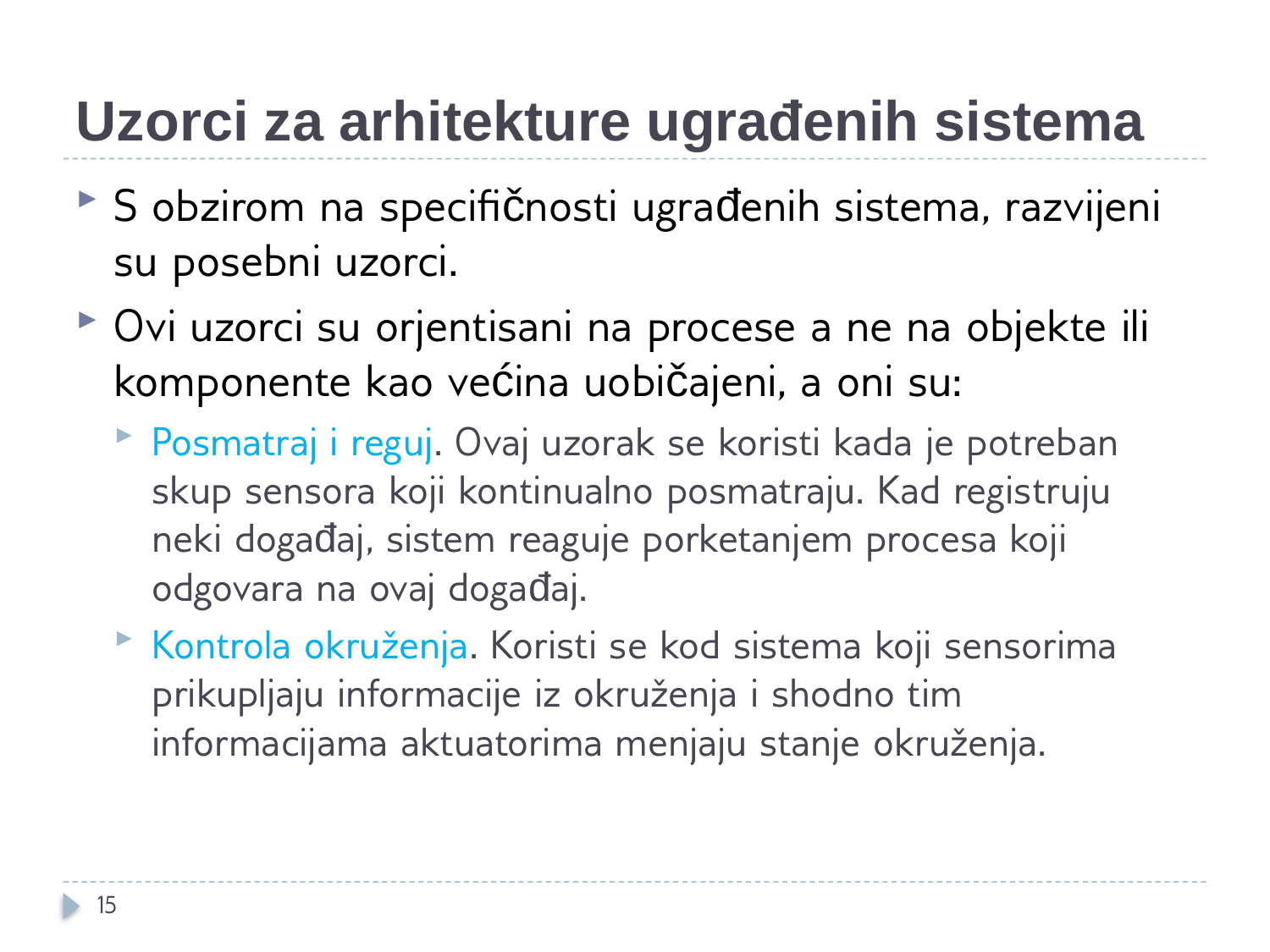

# Uzorci za arhitekture ugrađenih sistema
S obzirom na specifičnosti ugrađenih sistema, razvijeni su posebni uzorci.
Ovi uzorci su orjentisani na procese a ne na objekte ili komponente kao većina uobičajeni, a oni su:
Posmatraj i reguj. Ovaj uzorak se koristi kada je potreban skup sensora koji kontinualno posmatraju. Kad registruju neki događaj, sistem reaguje porketanjem procesa koji odgovara na ovaj događaj.
Kontrola okruženja. Koristi se kod sistema koji sensorima prikupljaju informacije iz okruženja i shodno tim informacijama aktuatorima menjaju stanje okruženja.

15